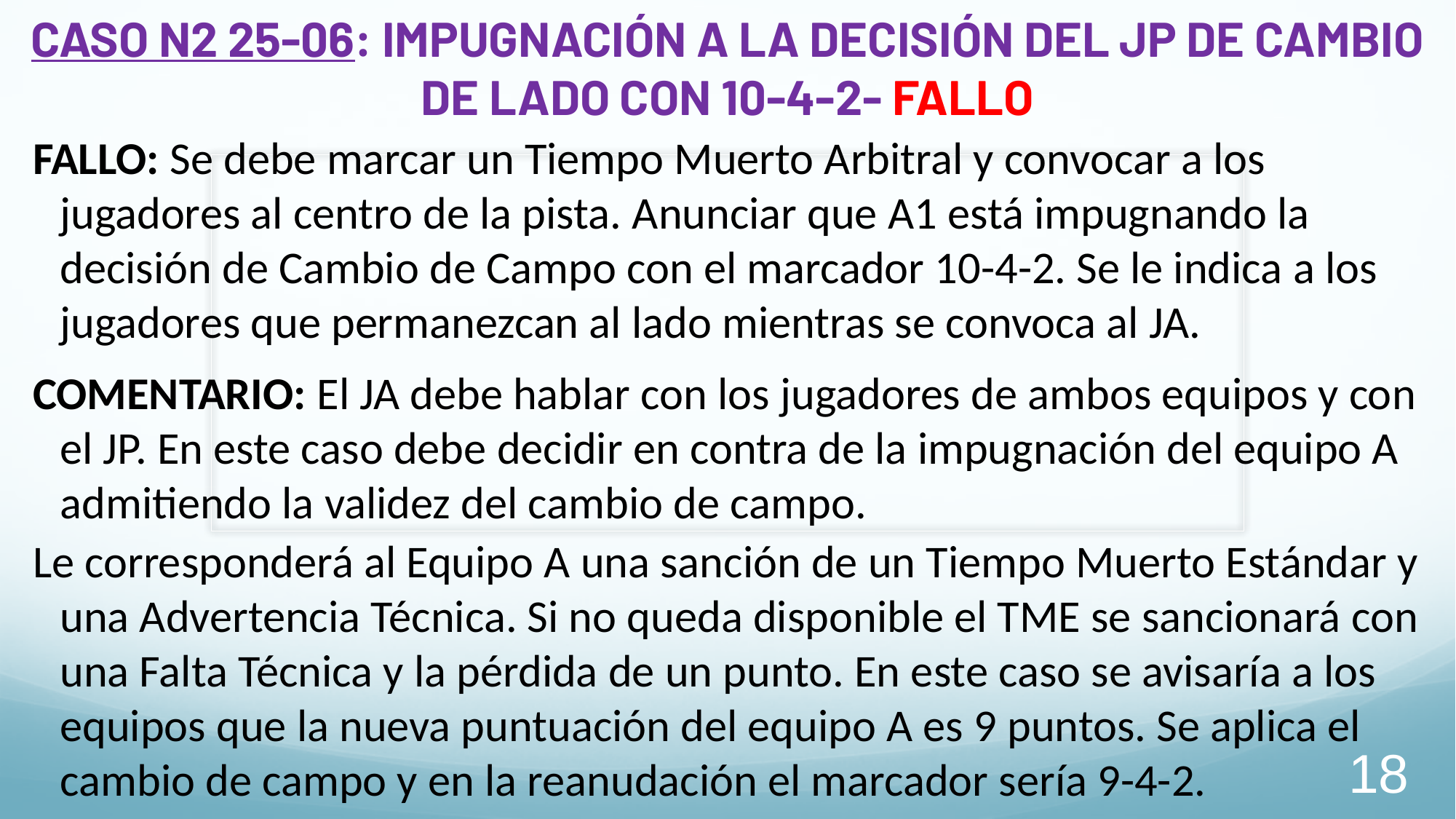

# CASO N2 25-06: IMPUGNACIÓN A LA DECISIÓN DEL JP DE CAMBIO DE LADO CON 10-4-2- FALLO
FALLO: Se debe marcar un Tiempo Muerto Arbitral y convocar a los jugadores al centro de la pista. Anunciar que A1 está impugnando la decisión de Cambio de Campo con el marcador 10-4-2. Se le indica a los jugadores que permanezcan al lado mientras se convoca al JA.
COMENTARIO: El JA debe hablar con los jugadores de ambos equipos y con el JP. En este caso debe decidir en contra de la impugnación del equipo A admitiendo la validez del cambio de campo.
Le corresponderá al Equipo A una sanción de un Tiempo Muerto Estándar y una Advertencia Técnica. Si no queda disponible el TME se sancionará con una Falta Técnica y la pérdida de un punto. En este caso se avisaría a los equipos que la nueva puntuación del equipo A es 9 puntos. Se aplica el cambio de campo y en la reanudación el marcador sería 9-4-2.
18